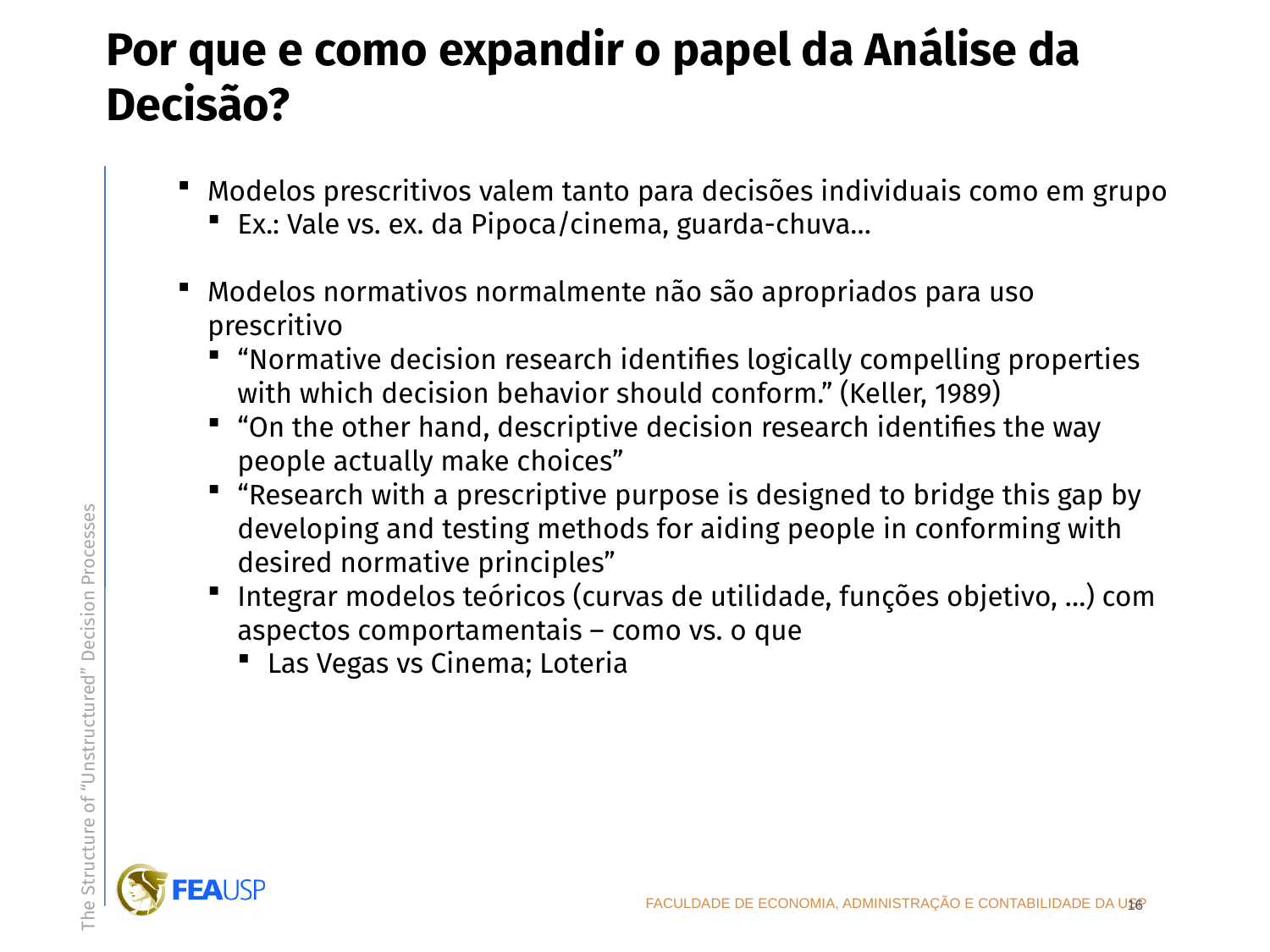

Por que e como expandir o papel da Análise da Decisão?
Modelos prescritivos valem tanto para decisões individuais como em grupo
Ex.: Vale vs. ex. da Pipoca/cinema, guarda-chuva…

Modelos normativos normalmente não são apropriados para uso prescritivo
“Normative decision research identifies logically compelling properties with which decision behavior should conform.” (Keller, 1989)
“On the other hand, descriptive decision research identifies the way people actually make choices”
“Research with a prescriptive purpose is designed to bridge this gap by developing and testing methods for aiding people in conforming with desired normative principles”
Integrar modelos teóricos (curvas de utilidade, funções objetivo, …) com aspectos comportamentais – como vs. o que
Las Vegas vs Cinema; Loteria
16